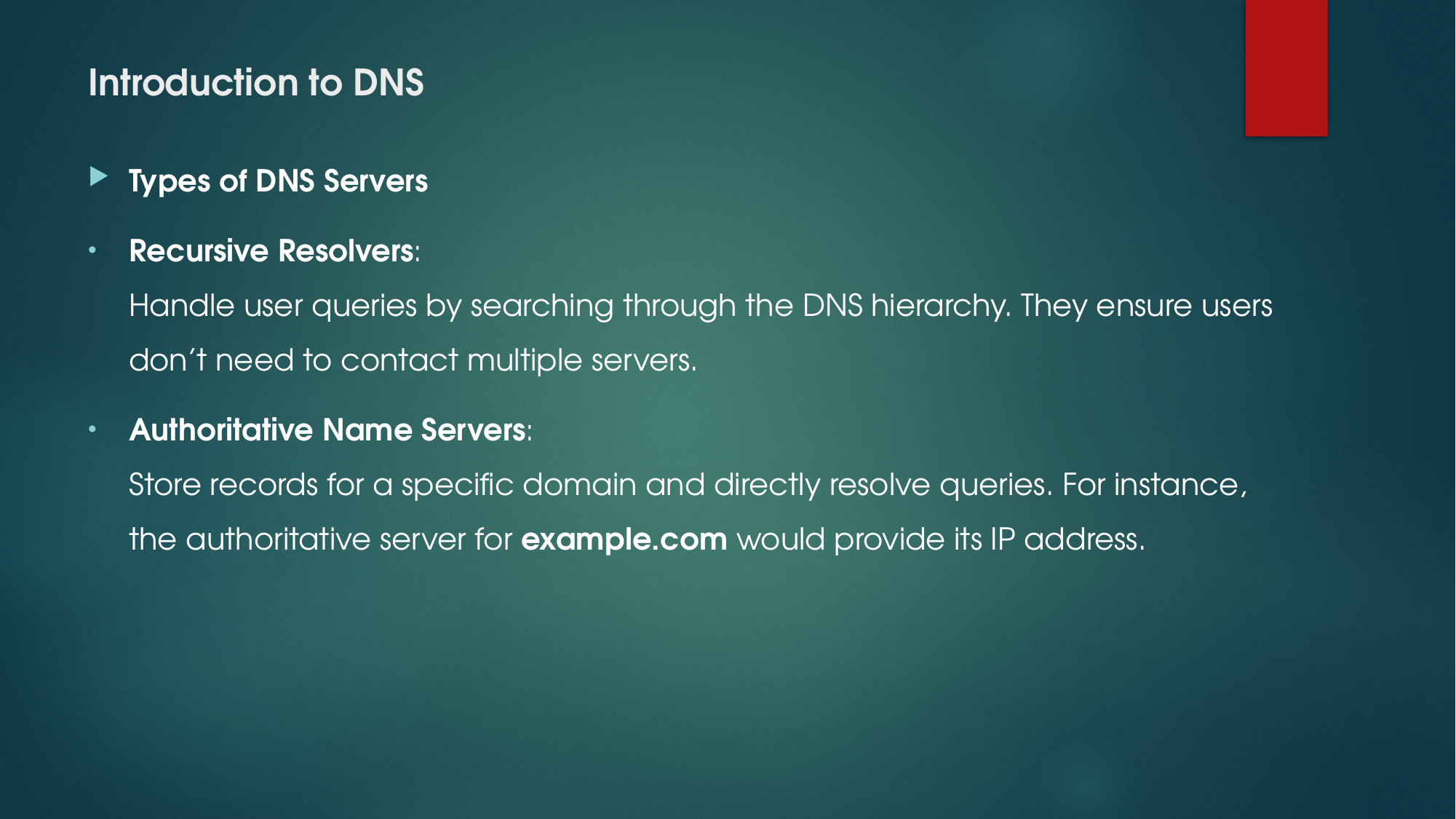

# Introduction to DNS
Types of DNS Servers
Recursive Resolvers:
Handle user queries by searching through the DNS hierarchy. They ensure users don’t need to contact multiple servers.
Authoritative Name Servers:
Store records for a specific domain and directly resolve queries. For instance, the authoritative server for example.com would provide its IP address.